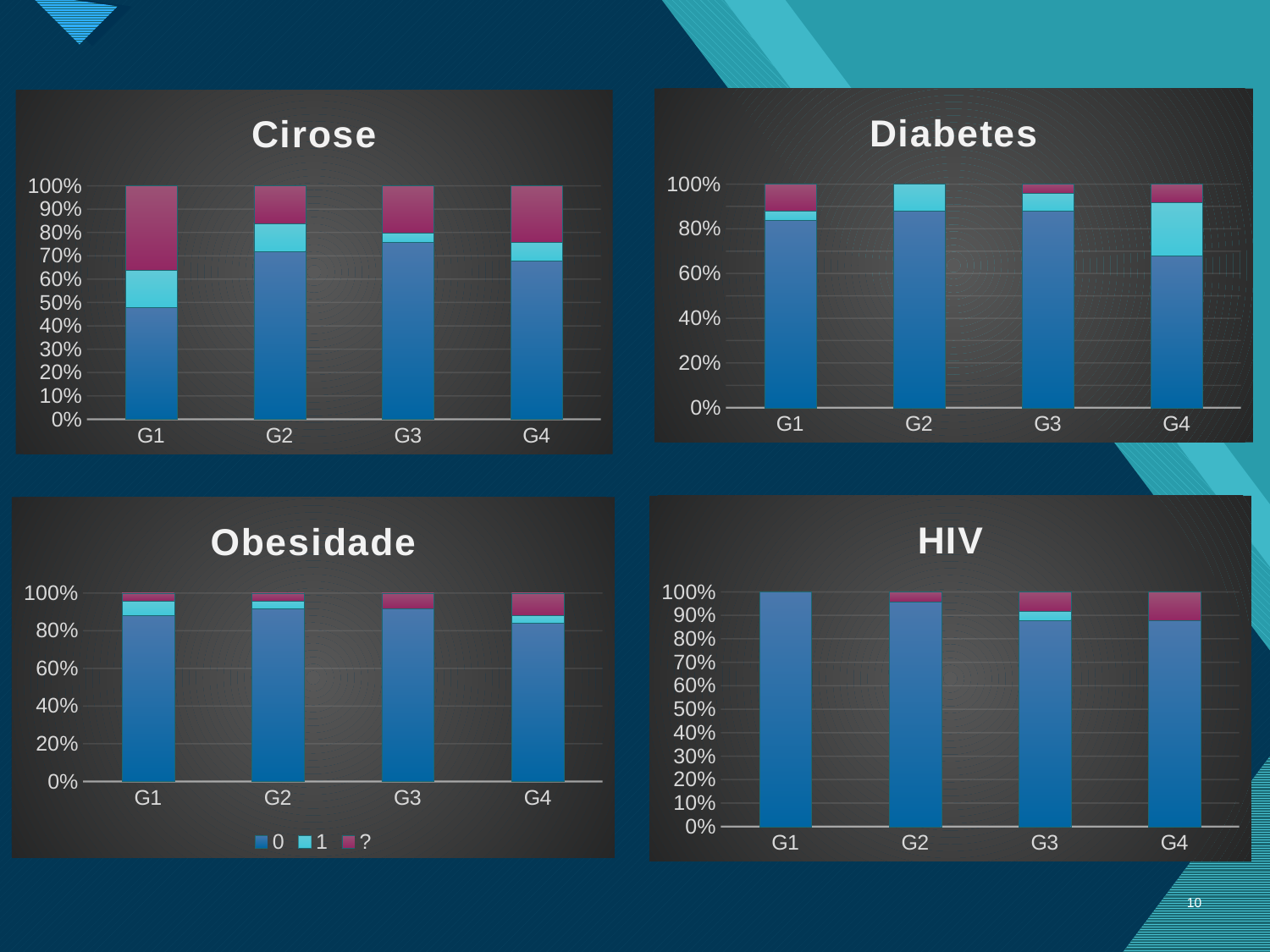

### Chart: Diabetes

| Category | 0 | 1 | ? |
|---|---|---|---|
| G1 | 21.0 | 1.0 | 3.0 |
| G2 | 22.0 | 3.0 | None |
| G3 | 22.0 | 2.0 | 1.0 |
| G4 | 17.0 | 6.0 | 2.0 |

### Chart: Cirose

| Category | 0 | 1 | ? |
|---|---|---|---|
| G1 | 12.0 | 4.0 | 9.0 |
| G2 | 18.0 | 3.0 | 4.0 |
| G3 | 19.0 | 1.0 | 5.0 |
| G4 | 17.0 | 2.0 | 6.0 |

### Chart: HIV

| Category | 0 | 1 | ? |
|---|---|---|---|
| G1 | 25.0 | None | None |
| G2 | 24.0 | None | 1.0 |
| G3 | 22.0 | 1.0 | 2.0 |
| G4 | 22.0 | None | 3.0 |

### Chart: Obesidade

| Category | 0 | 1 | ? |
|---|---|---|---|
| G1 | 22.0 | 2.0 | 1.0 |
| G2 | 23.0 | 1.0 | 1.0 |
| G3 | 23.0 | None | 2.0 |
| G4 | 21.0 | 1.0 | 3.0 |
10